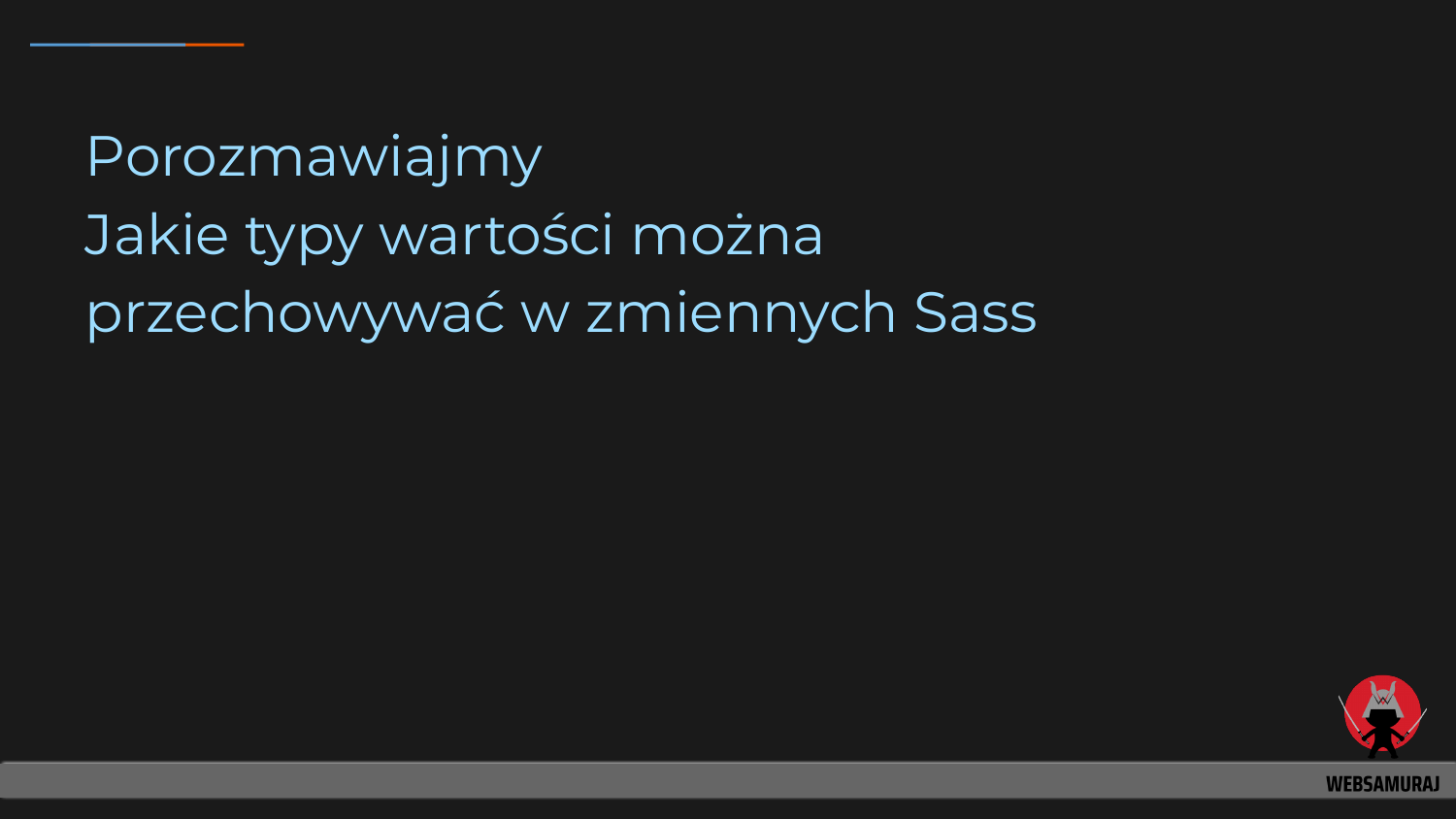

# Porozmawiajmy
Jakie typy wartości można
przechowywać w zmiennych Sass